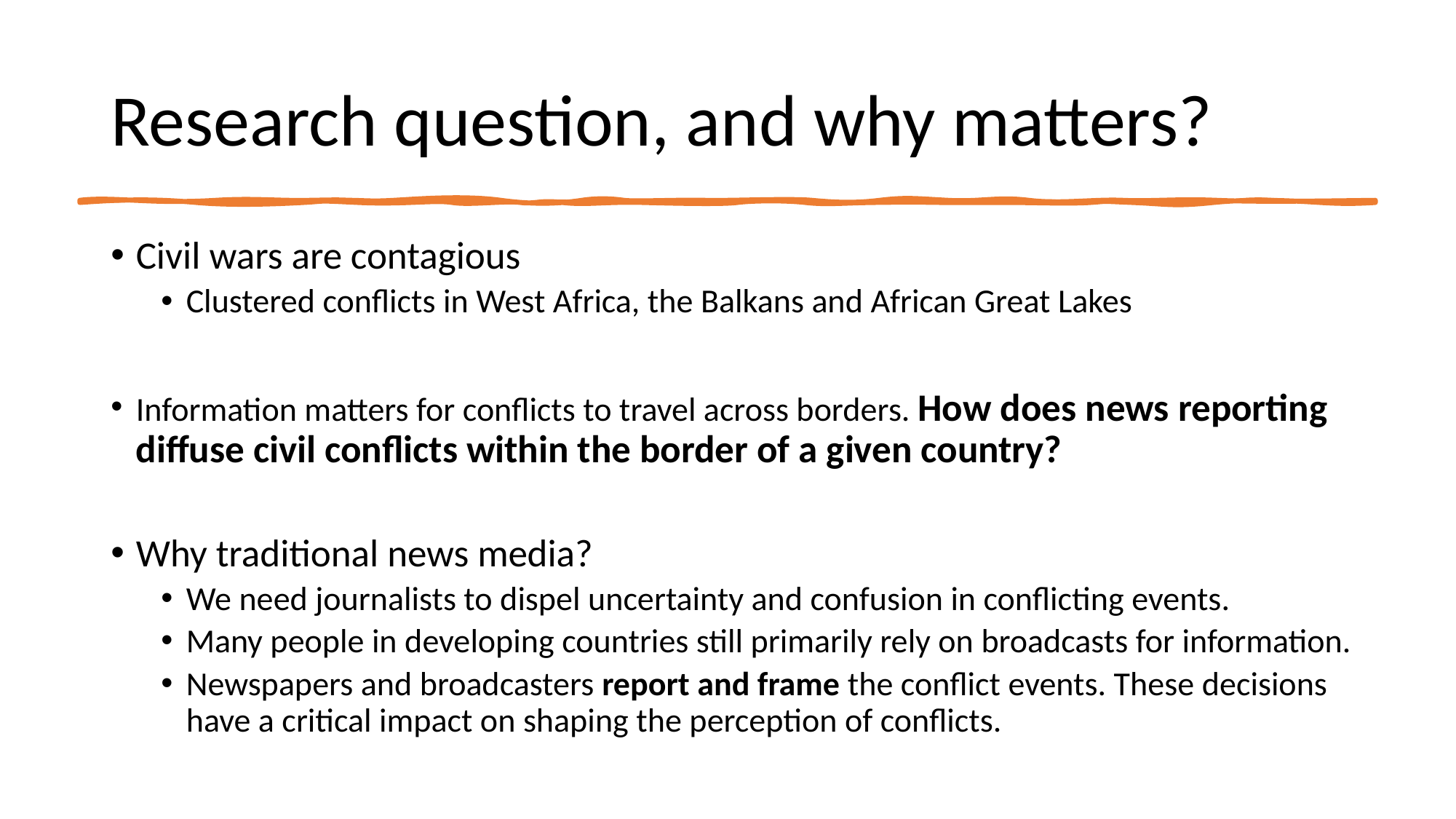

# Research question, and why matters?

Civil wars are contagious
Clustered conflicts in West Africa, the Balkans and African Great Lakes

Information matters for conflicts to travel across borders. How does news reporting diffuse civil conflicts within the border of a given country?

Why traditional news media?
We need journalists to dispel uncertainty and confusion in conflicting events.
Many people in developing countries still primarily rely on broadcasts for information.
Newspapers and broadcasters report and frame the conflict events. These decisions have a critical impact on shaping the perception of conflicts.